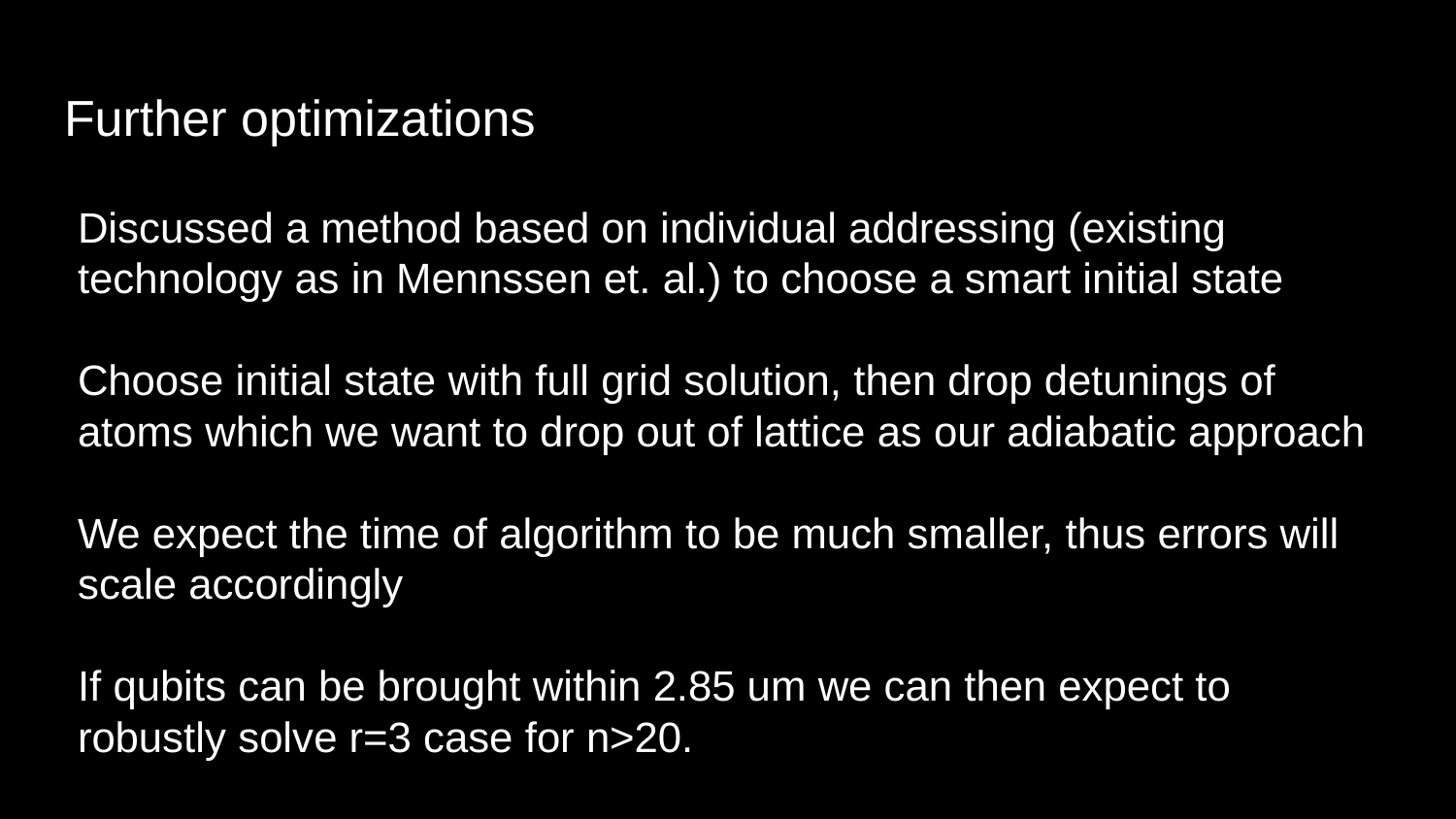

# Further optimizations
Discussed a method based on individual addressing (existing technology as in Mennssen et. al.) to choose a smart initial state

Choose initial state with full grid solution, then drop detunings of atoms which we want to drop out of lattice as our adiabatic approach

We expect the time of algorithm to be much smaller, thus errors will scale accordingly

If qubits can be brought within 2.85 um we can then expect to robustly solve r=3 case for n>20.